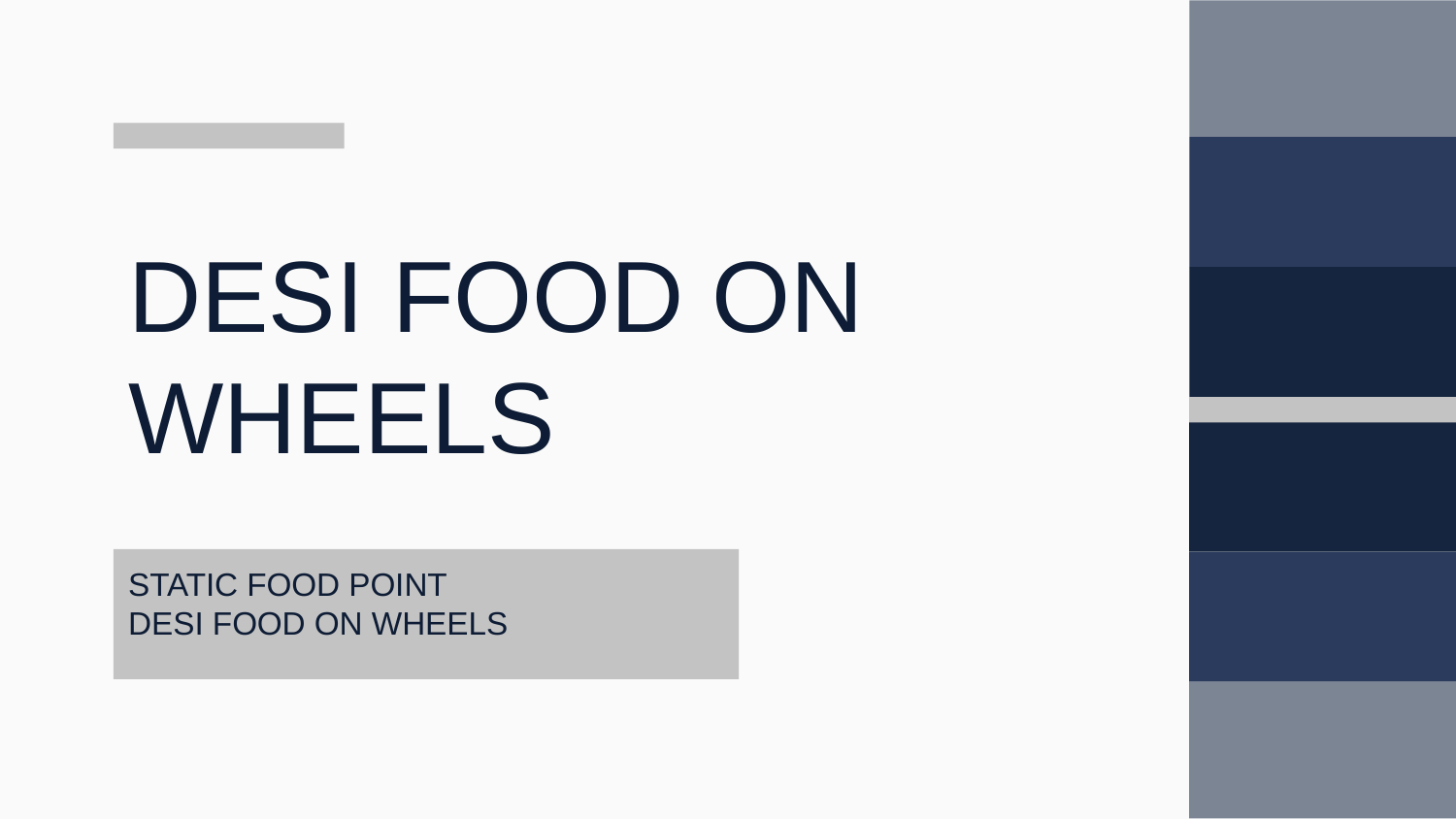

# DESI FOOD ON WHEELS
STATIC FOOD POINT
DESI FOOD ON WHEELS